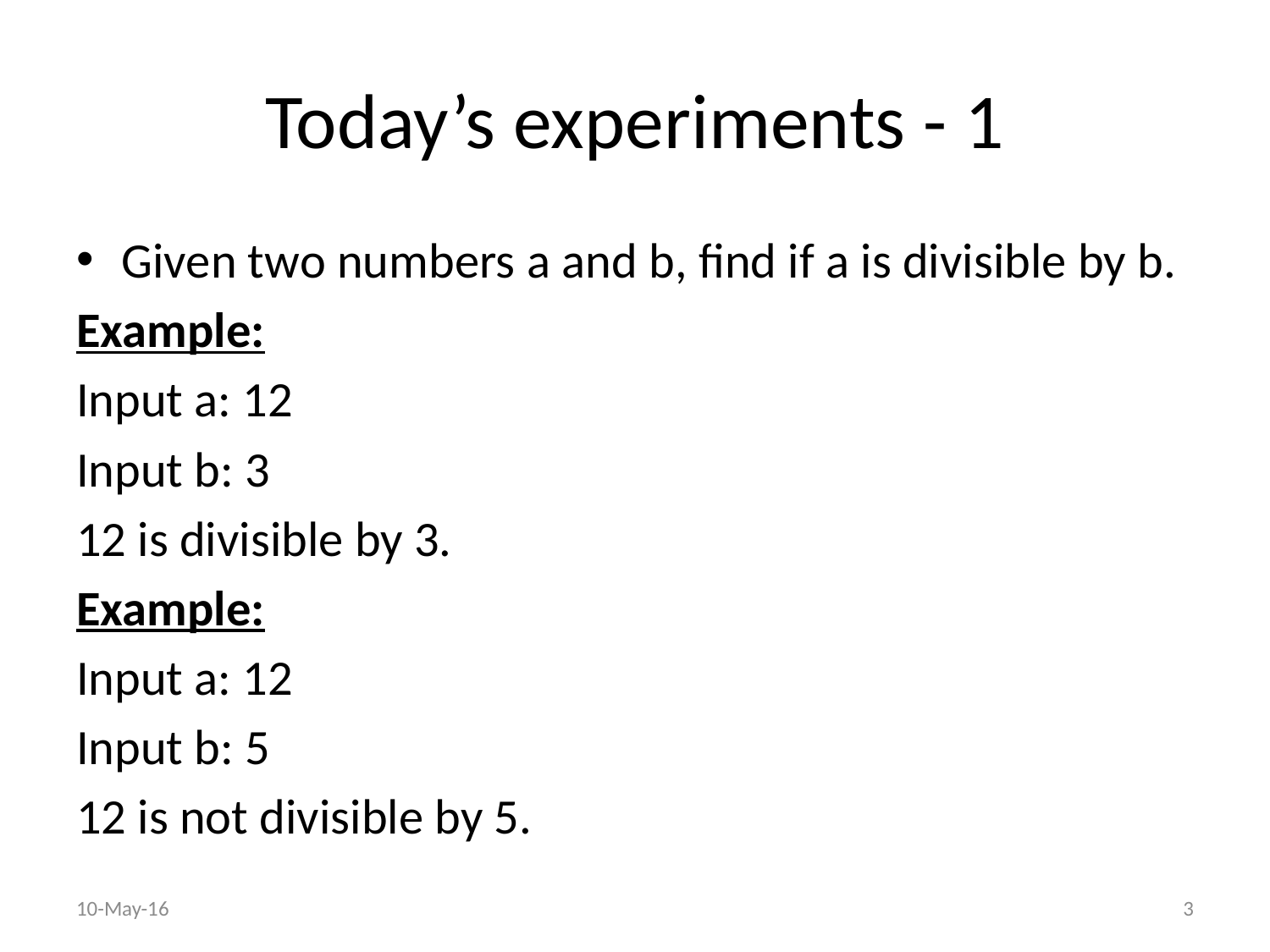

# Today’s experiments - 1
Given two numbers a and b, find if a is divisible by b.
Example:
Input a: 12
Input b: 3
12 is divisible by 3.
Example:
Input a: 12
Input b: 5
12 is not divisible by 5.

10-May-16
3